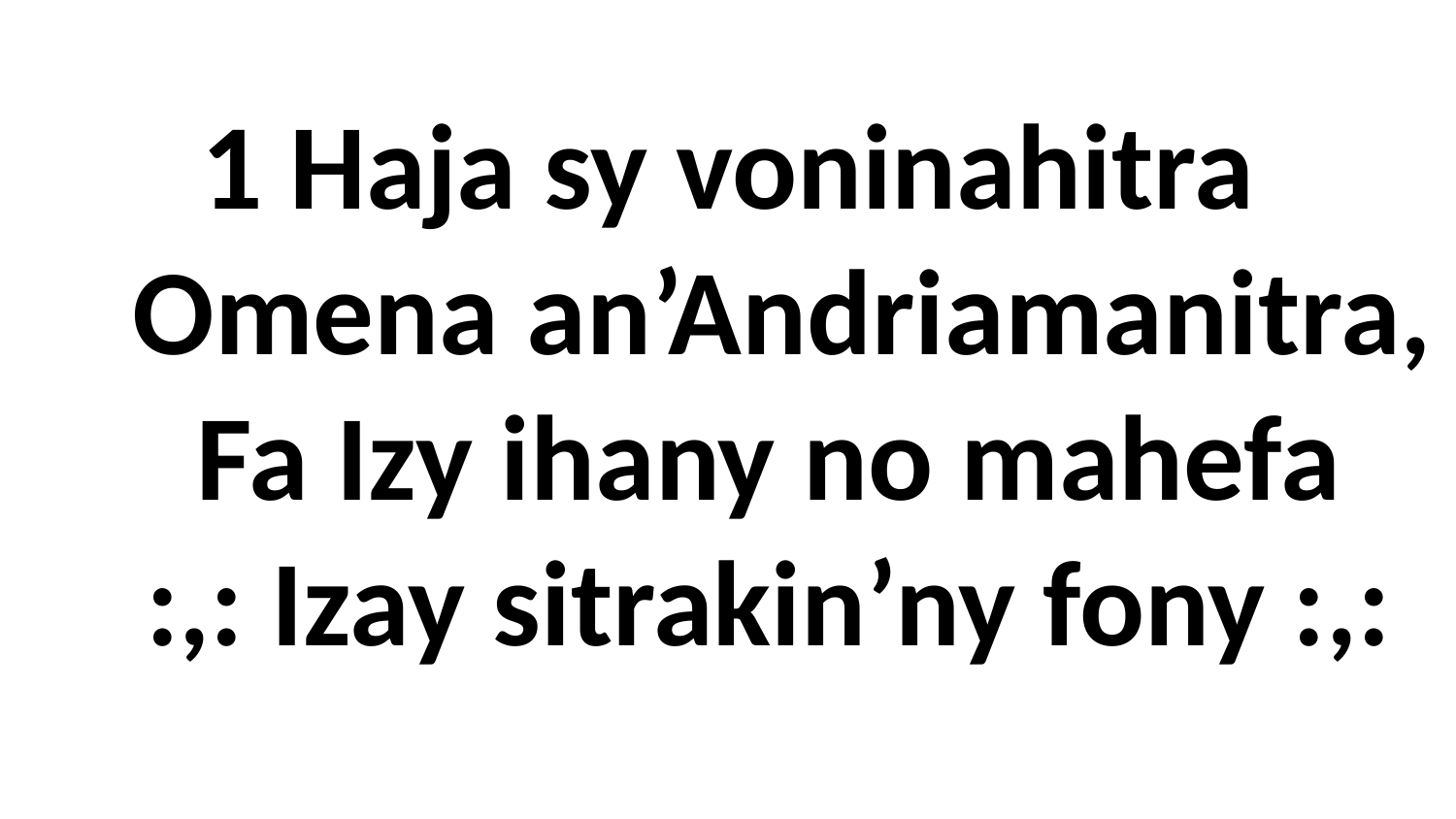

# 1 Haja sy voninahitra Omena an’Andriamanitra, Fa Izy ihany no mahefa :,: Izay sitrakin’ny fony :,: